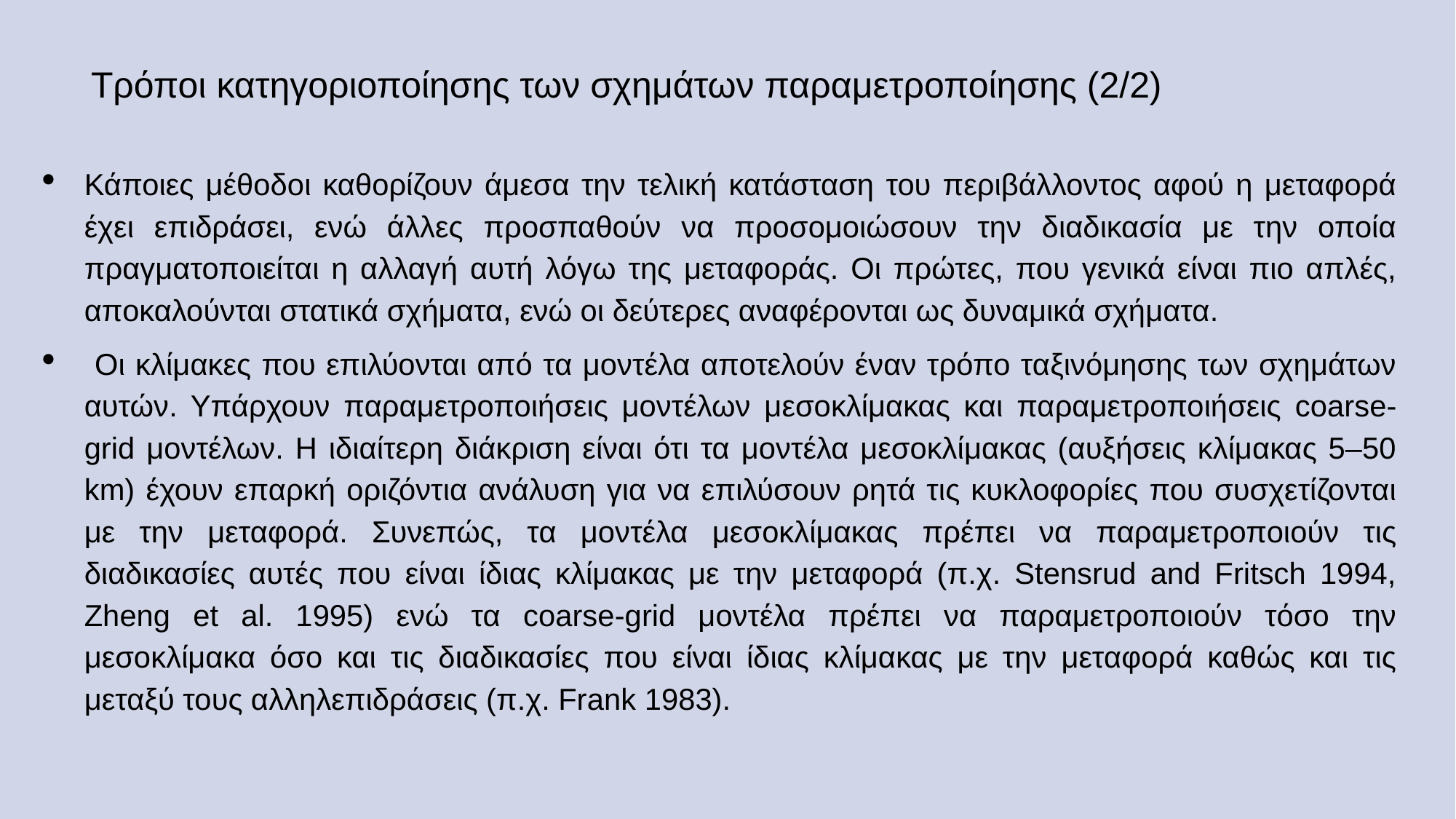

Τρόποι κατηγοριοποίησης των σχημάτων παραμετροποίησης (2/2)
Κάποιες μέθοδοι καθορίζουν άμεσα την τελική κατάσταση του περιβάλλοντος αφού η μεταφορά έχει επιδράσει, ενώ άλλες προσπαθούν να προσομοιώσουν την διαδικασία με την οποία πραγματοποιείται η αλλαγή αυτή λόγω της μεταφοράς. Οι πρώτες, που γενικά είναι πιο απλές, αποκαλούνται στατικά σχήματα, ενώ οι δεύτερες αναφέρονται ως δυναμικά σχήματα.
 Οι κλίμακες που επιλύονται από τα μοντέλα αποτελούν έναν τρόπο ταξινόμησης των σχημάτων αυτών. Υπάρχουν παραμετροποιήσεις μοντέλων μεσοκλίμακας και παραμετροποιήσεις coarse-grid μοντέλων. Η ιδιαίτερη διάκριση είναι ότι τα μοντέλα μεσοκλίμακας (αυξήσεις κλίμακας 5–50 km) έχουν επαρκή οριζόντια ανάλυση για να επιλύσουν ρητά τις κυκλοφορίες που συσχετίζονται με την μεταφορά. Συνεπώς, τα μοντέλα μεσοκλίμακας πρέπει να παραμετροποιούν τις διαδικασίες αυτές που είναι ίδιας κλίμακας με την μεταφορά (π.χ. Stensrud and Fritsch 1994, Zheng et al. 1995) ενώ τα coarse-grid μοντέλα πρέπει να παραμετροποιούν τόσο την μεσοκλίμακα όσο και τις διαδικασίες που είναι ίδιας κλίμακας με την μεταφορά καθώς και τις μεταξύ τους αλληλεπιδράσεις (π.χ. Frank 1983).